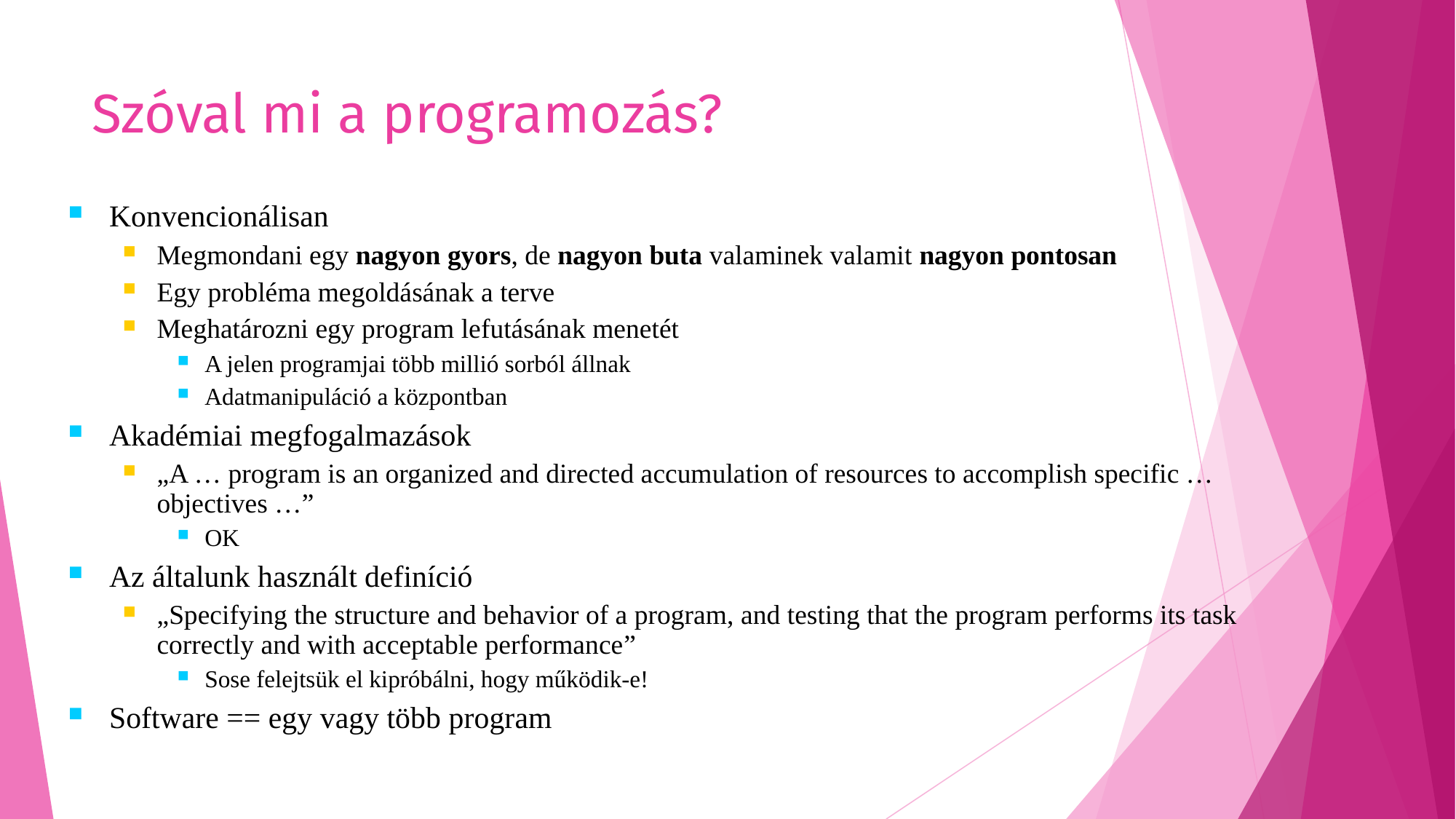

# Szóval mi a programozás?
Konvencionálisan
Megmondani egy nagyon gyors, de nagyon buta valaminek valamit nagyon pontosan
Egy probléma megoldásának a terve
Meghatározni egy program lefutásának menetét
A jelen programjai több millió sorból állnak
Adatmanipuláció a központban
Akadémiai megfogalmazások
„A … program is an organized and directed accumulation of resources to accomplish specific … objectives …”
OK
Az általunk használt definíció
„Specifying the structure and behavior of a program, and testing that the program performs its task correctly and with acceptable performance”
Sose felejtsük el kipróbálni, hogy működik-e!
Software == egy vagy több program